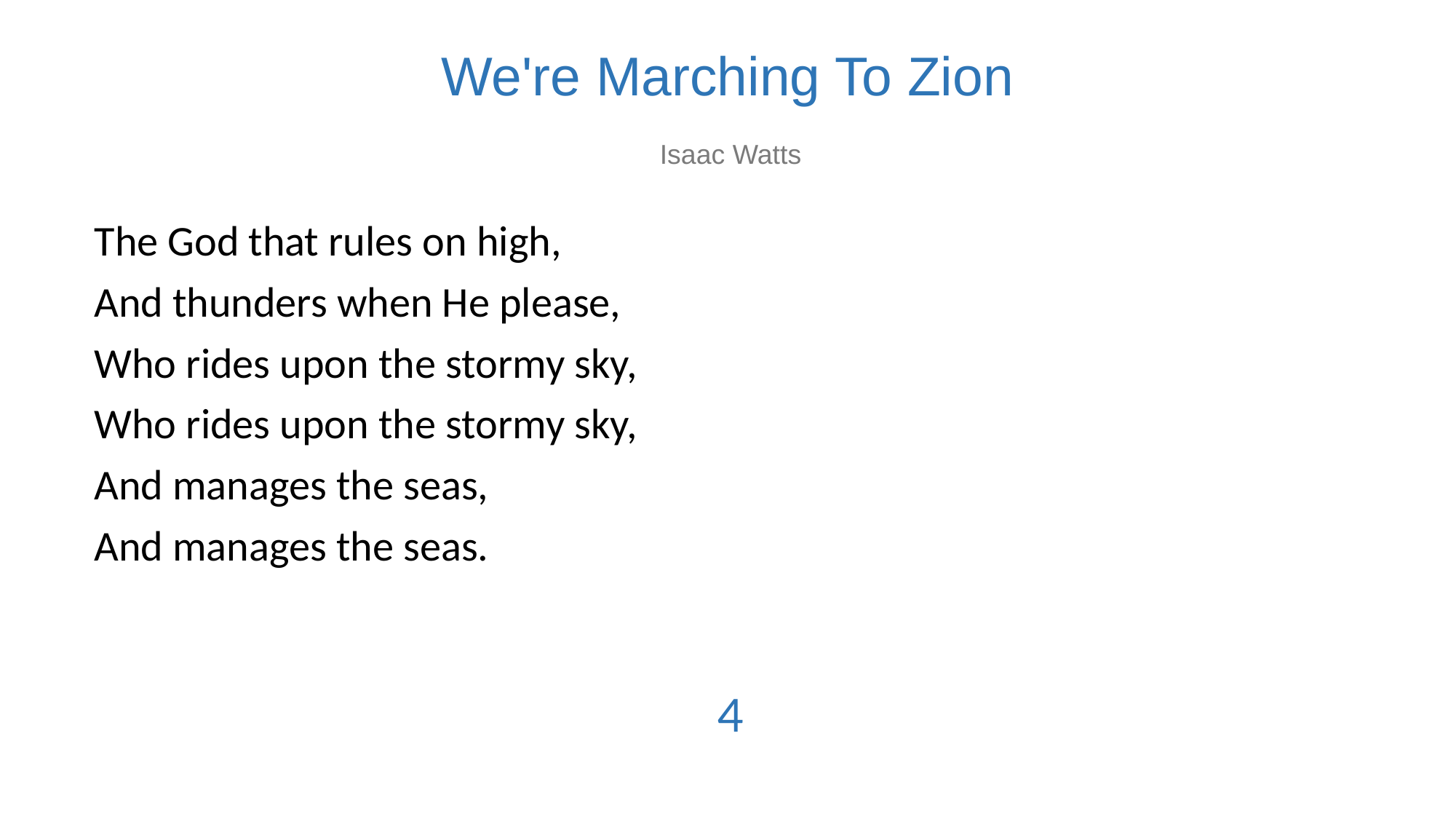

# We're Marching To Zion
Isaac Watts
The God that rules on high,
And thunders when He please,
Who rides upon the stormy sky,
Who rides upon the stormy sky,
And manages the seas,
And manages the seas.
4